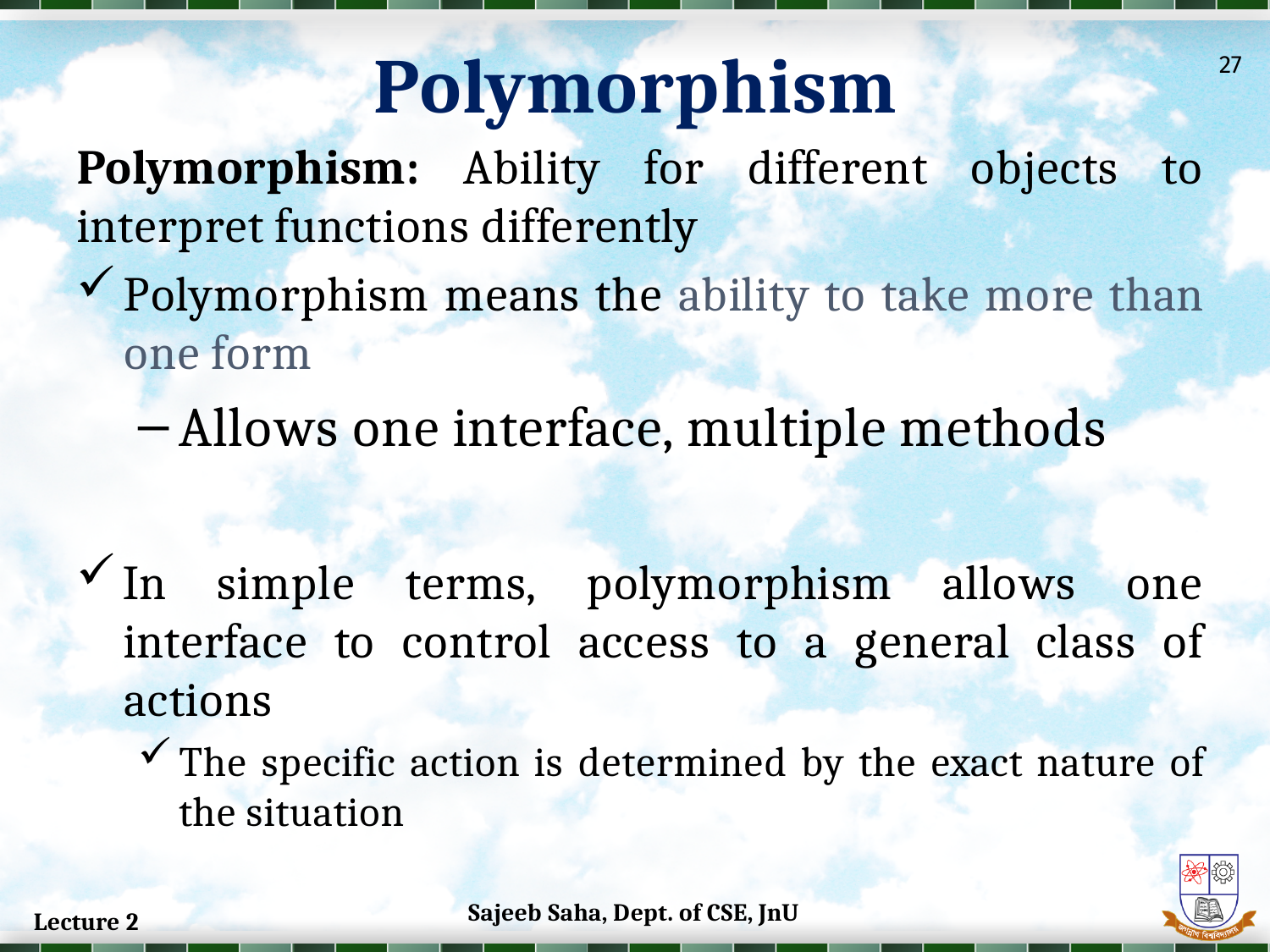

Polymorphism
27
Polymorphism: Ability for different objects to interpret functions differently
Polymorphism means the ability to take more than one form
Allows one interface, multiple methods

In simple terms, polymorphism allows one interface to control access to a general class of actions
The specific action is determined by the exact nature of the situation
Sajeeb Saha, Dept. of CSE, JnU